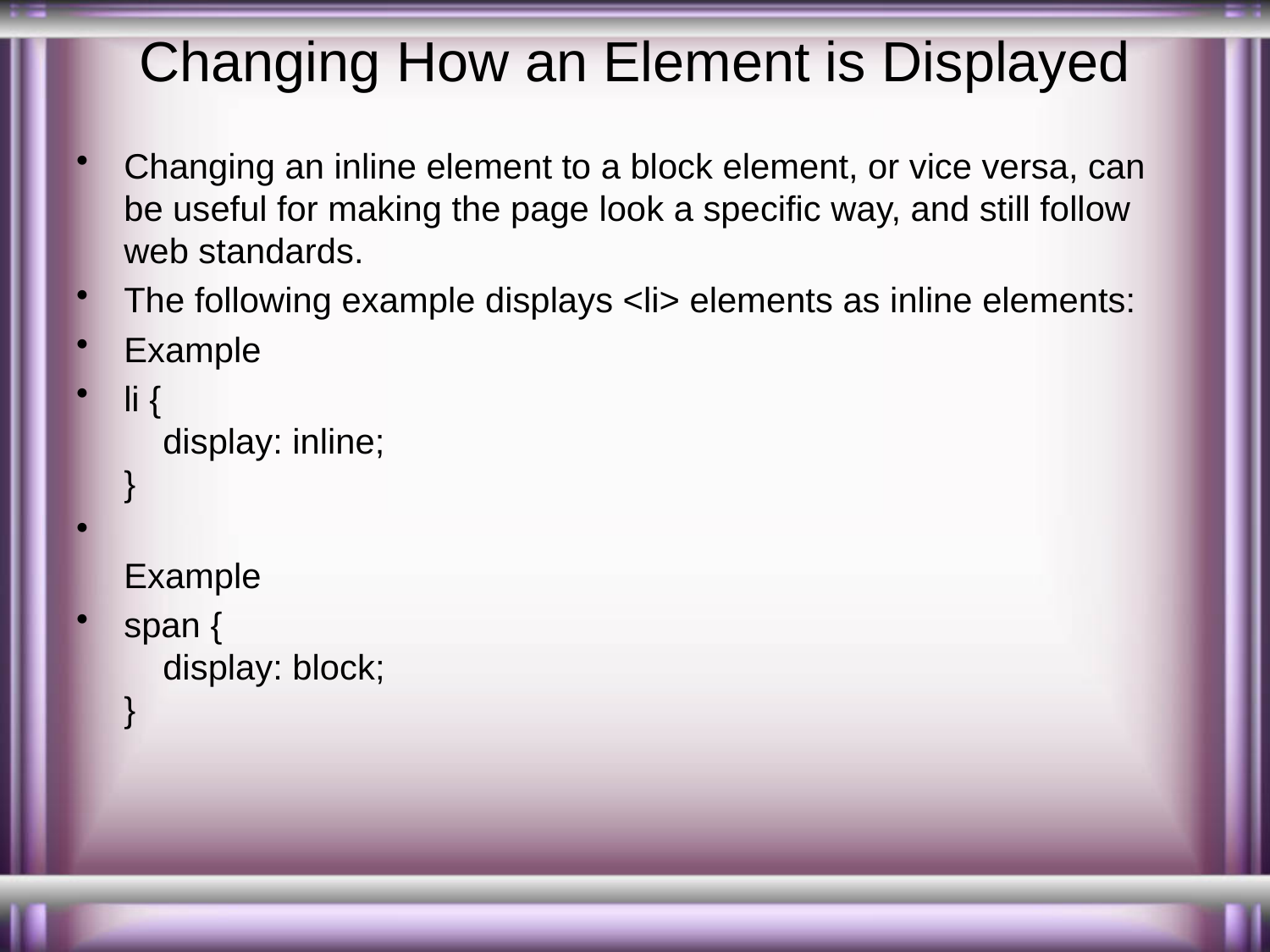

# Changing How an Element is Displayed
Changing an inline element to a block element, or vice versa, can be useful for making the page look a specific way, and still follow web standards.
The following example displays <li> elements as inline elements:
Example
li {
    display: inline;
}
Example
span {
    display: block;
}